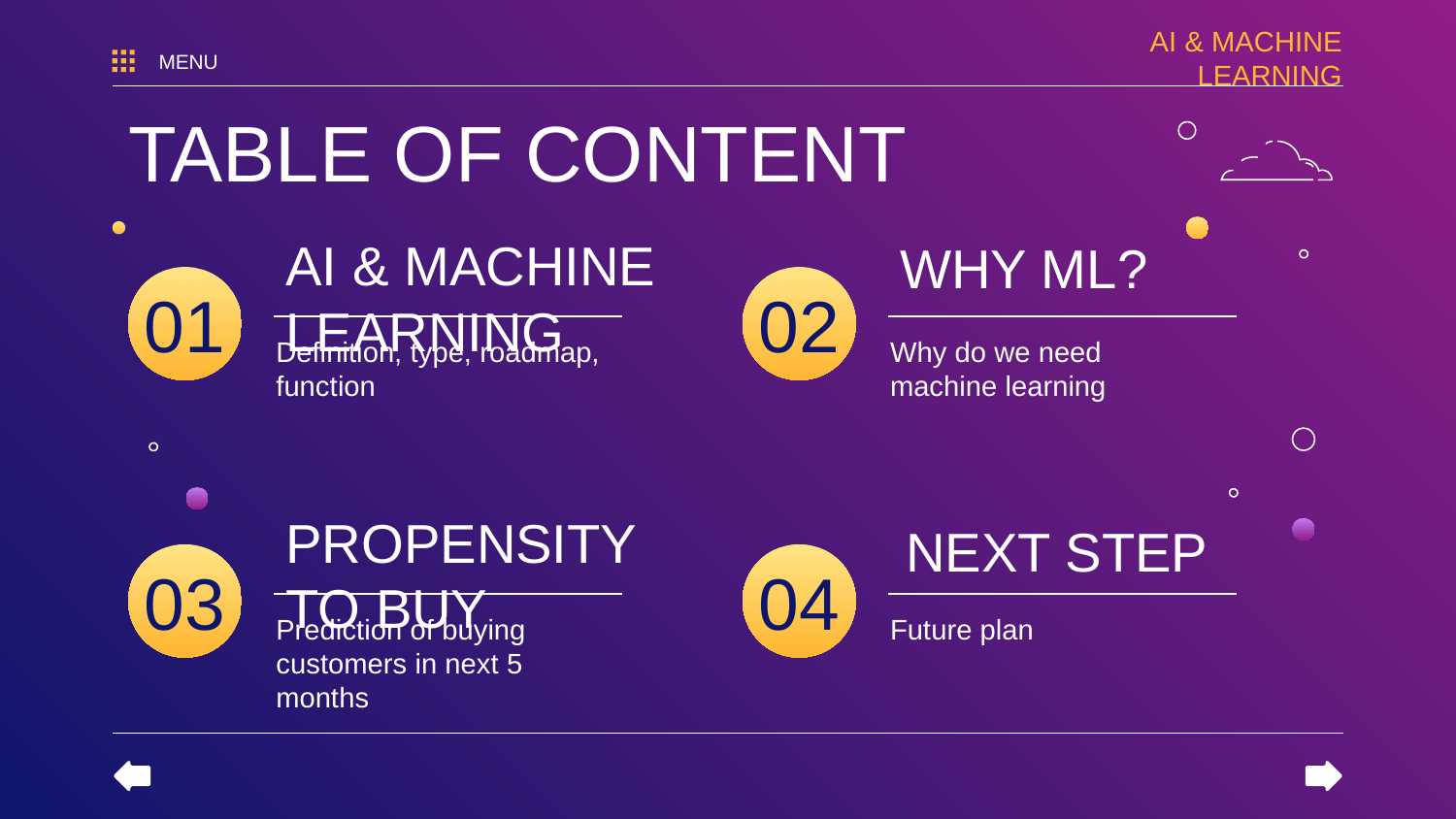

AI & MACHINE LEARNING
MENU

TABLE OF CONTENT

# AI & MACHINE LEARNING
WHY ML?

01
02
Definition, type, roadmap, function
Why do we need machine learning

PROPENSITY TO BUY
NEXT STEP

03
04
Prediction of buying customers in next 5 months
Future plan